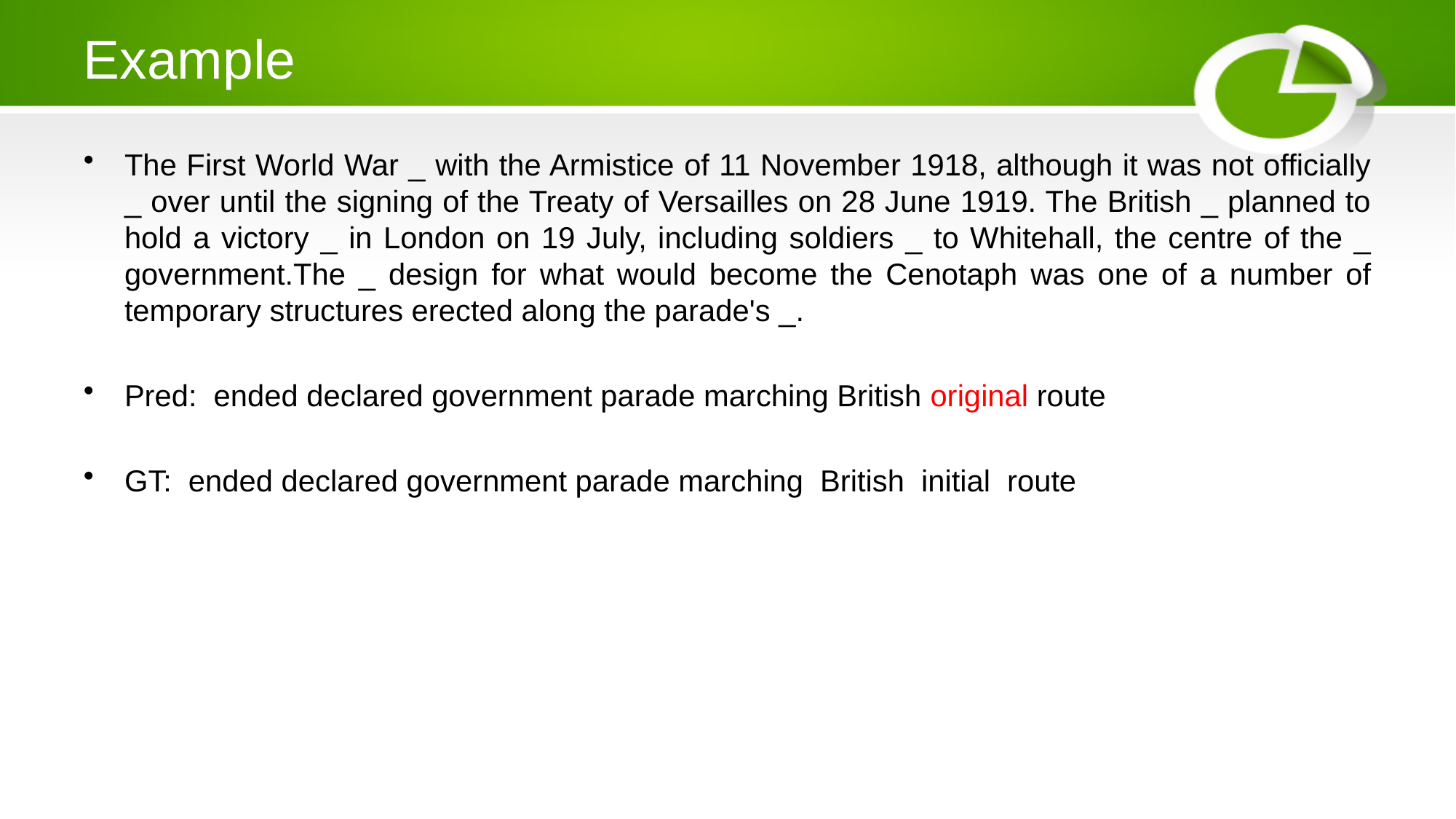

# Example
The First World War _ with the Armistice of 11 November 1918, although it was not officially _ over until the signing of the Treaty of Versailles on 28 June 1919. The British _ planned to hold a victory _ in London on 19 July, including soldiers _ to Whitehall, the centre of the _ government.The _ design for what would become the Cenotaph was one of a number of temporary structures erected along the parade's _.

Pred:  ended declared government parade marching British original route

GT:  ended declared government parade marching  British  initial  route